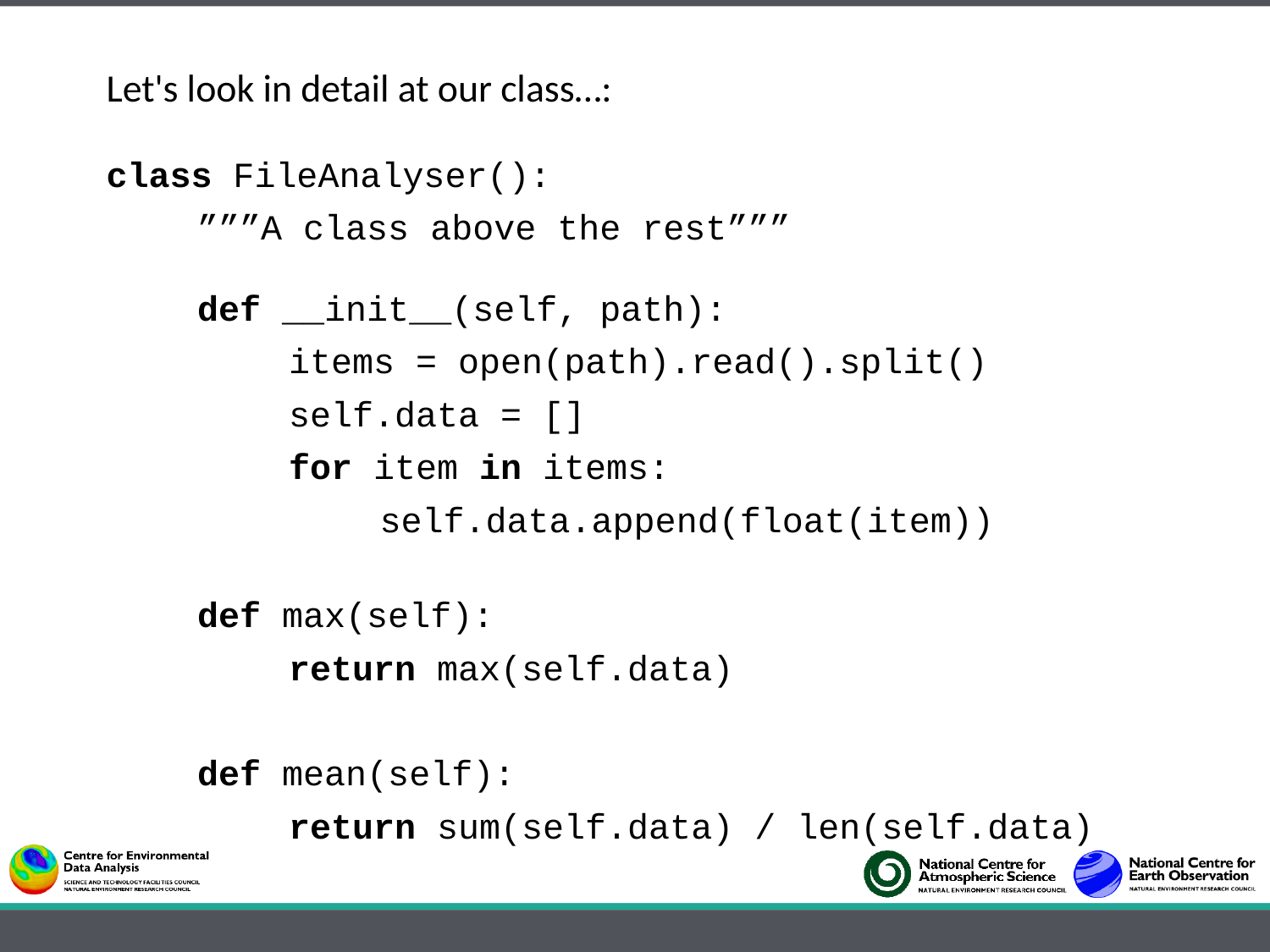

Let's look in detail at our class…:

class FileAnalyser():
	”””A class above the rest”””

	def __init__(self, path):
		items = open(path).read().split()
		self.data = []
		for item in items:
			self.data.append(float(item))

	def max(self):
		return max(self.data)

	def mean(self):
		return sum(self.data) / len(self.data)